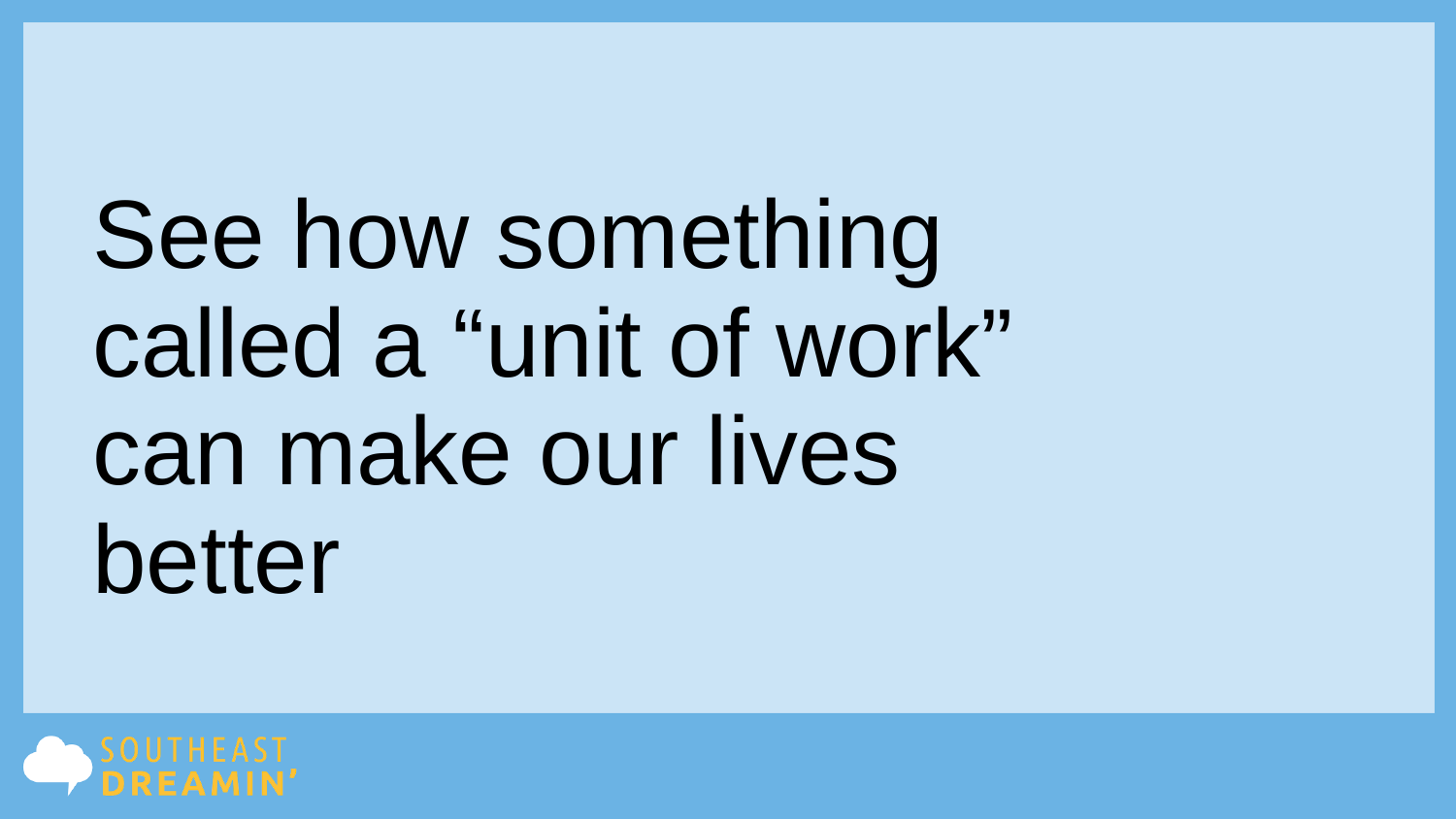

# See how something called a “unit of work” can make our lives better